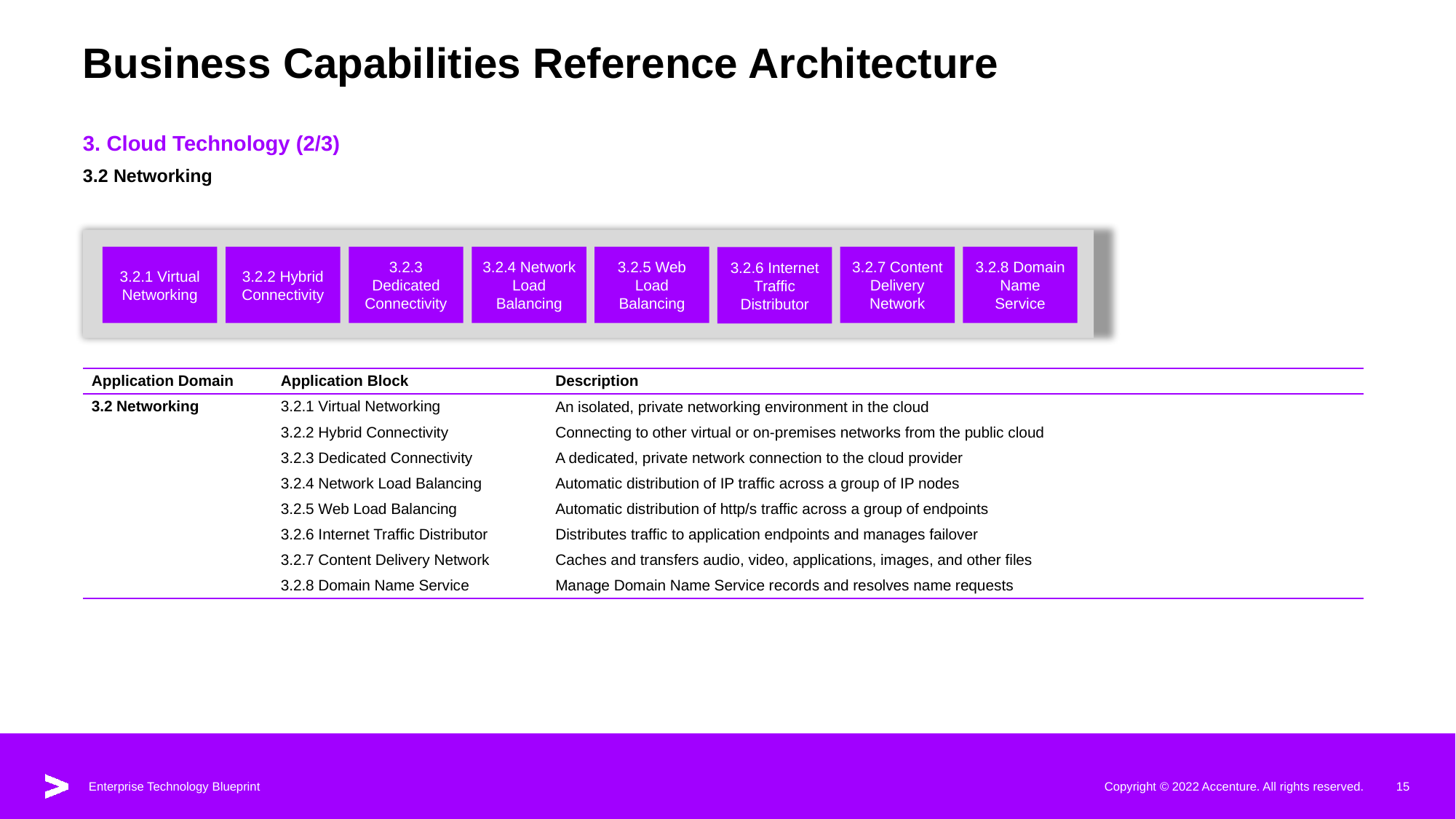

# Business Capabilities Reference Architecture
3. Cloud Technology (2/3)
3.2 Networking

3.2.1 Virtual Networking
3.2.2 Hybrid Connectivity
3.2.3 Dedicated Connectivity
3.2.4 Network Load Balancing
3.2.5 Web Load Balancing
3.2.7 Content Delivery Network
3.2.8 Domain Name Service
3.2.6 Internet Traffic Distributor
| Application Domain | Application Block | Description |
| --- | --- | --- |
| 3.2 Networking | 3.2.1 Virtual Networking | An isolated, private networking environment in the cloud |
|  | 3.2.2 Hybrid Connectivity | Connecting to other virtual or on-premises networks from the public cloud |
|  | 3.2.3 Dedicated Connectivity | A dedicated, private network connection to the cloud provider |
|  | 3.2.4 Network Load Balancing | Automatic distribution of IP traffic across a group of IP nodes |
|  | 3.2.5 Web Load Balancing | Automatic distribution of http/s traffic across a group of endpoints |
|  | 3.2.6 Internet Traffic Distributor | Distributes traffic to application endpoints and manages failover |
|  | 3.2.7 Content Delivery Network | Caches and transfers audio, video, applications, images, and other files |
|  | 3.2.8 Domain Name Service | Manage Domain Name Service records and resolves name requests |